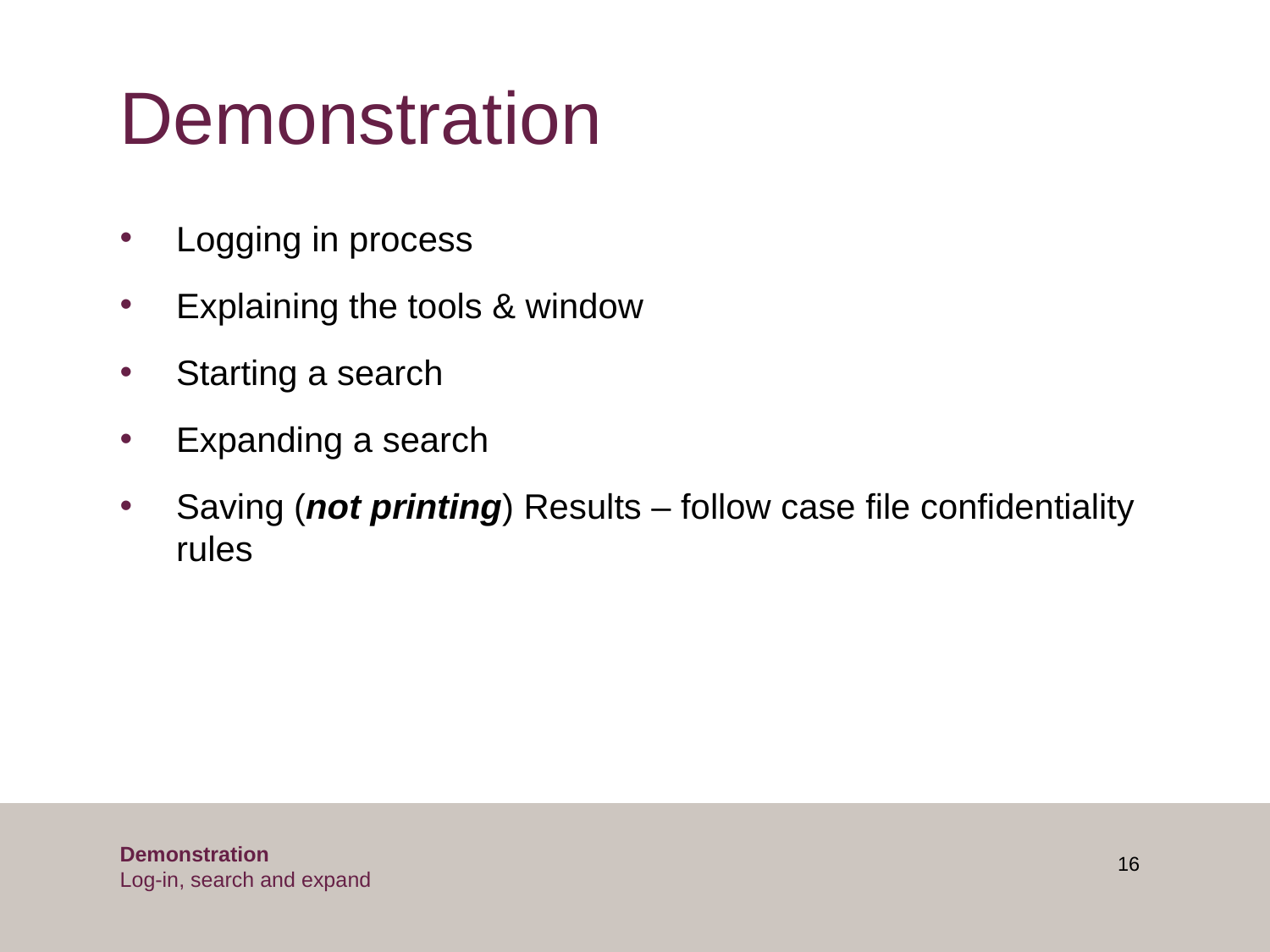

# Demonstration
Logging in process
Explaining the tools & window
Starting a search
Expanding a search
Saving (not printing) Results – follow case file confidentiality rules
Demonstration
Log-in, search and expand
16